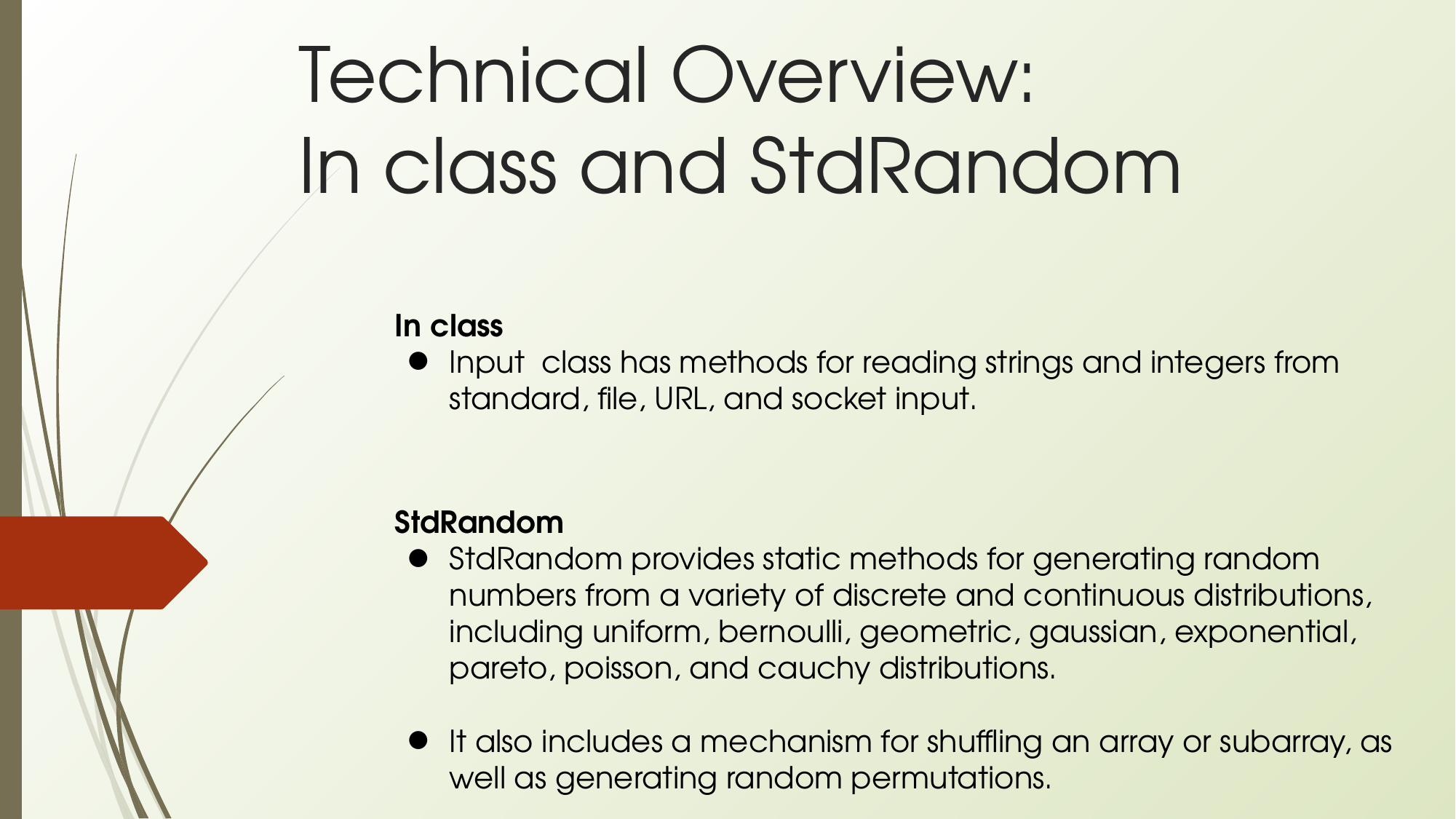

Technical Overview:
In class and StdRandom
In class
Input  class has methods for reading strings and integers from standard, file, URL, and socket input.
StdRandom
StdRandom provides static methods for generating random numbers from a variety of discrete and continuous distributions, including uniform, bernoulli, geometric, gaussian, exponential, pareto, poisson, and cauchy distributions.

It also includes a mechanism for shuffling an array or subarray, as well as generating random permutations.